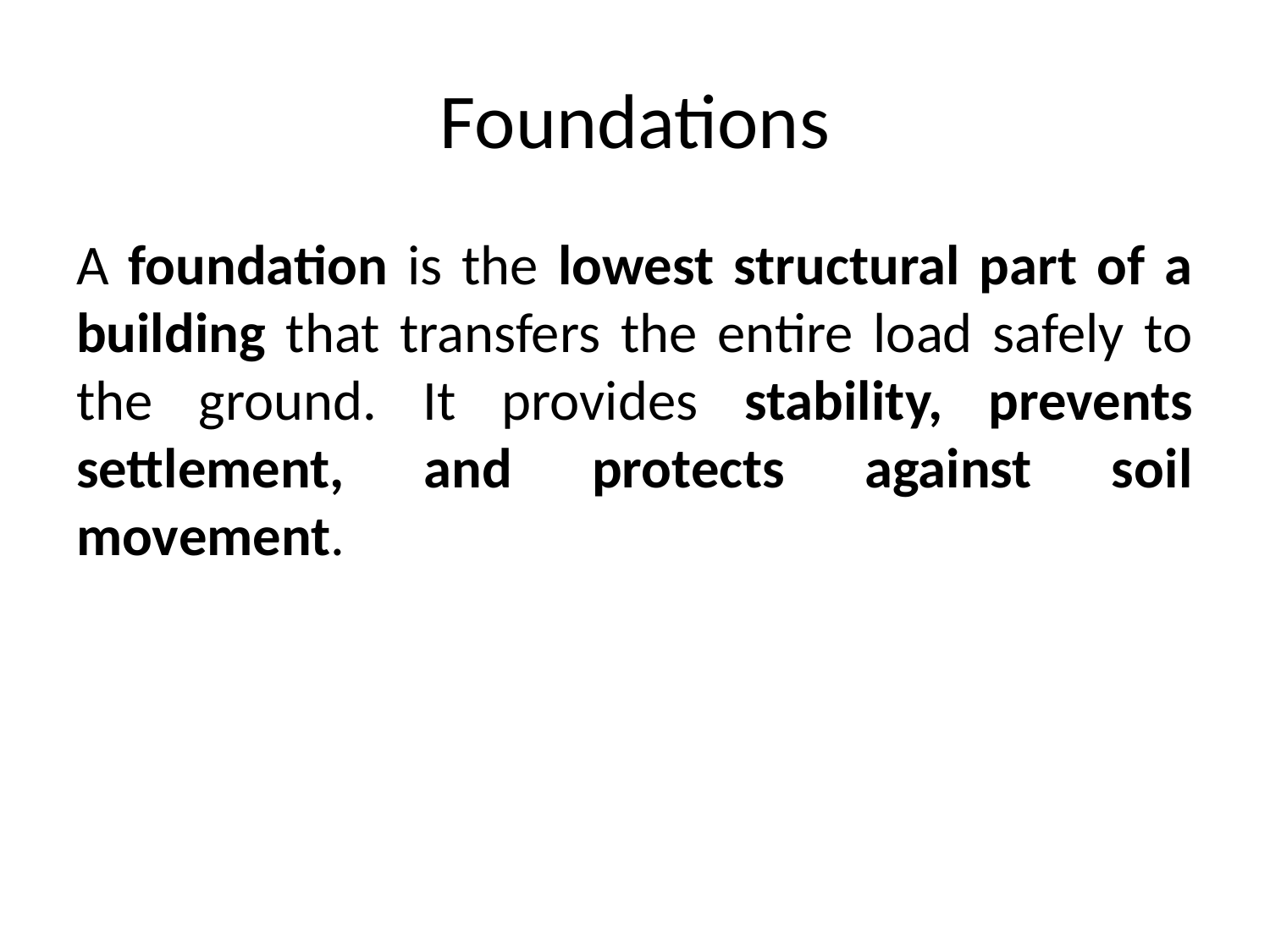

# Foundations
A foundation is the lowest structural part of a building that transfers the entire load safely to the ground. It provides stability, prevents settlement, and protects against soil movement.